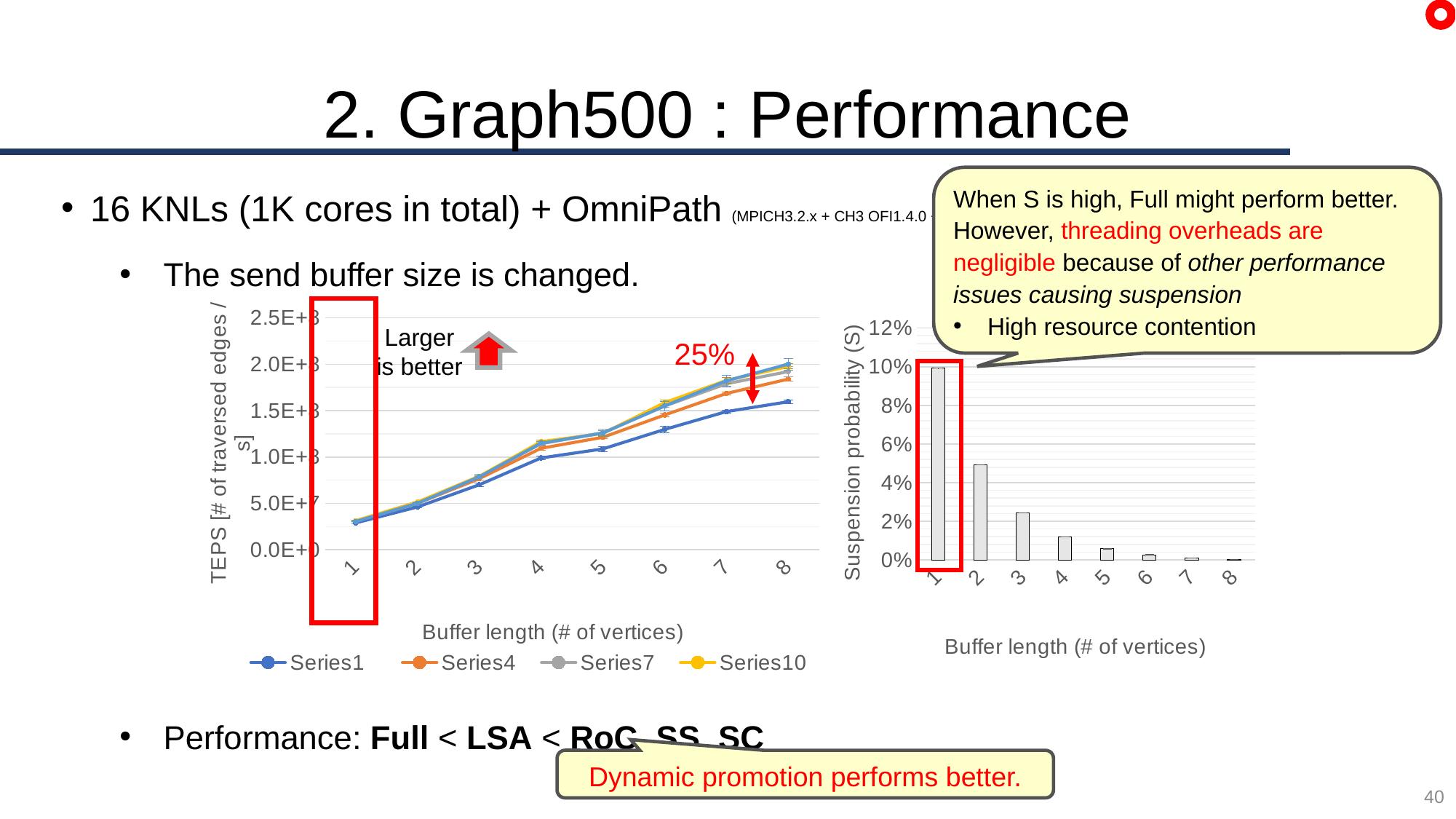

# 2. Graph500 : Performance
When S is high, Full might perform better. However, threading overheads are negligible because of other performance issues causing suspension
High resource contention
16 KNLs (1K cores in total) + OmniPath (MPICH3.2.x + CH3 OFI1.4.0 + PSM2)
The send buffer size is changed.

Performance: Full < LSA < RoC, SS, SC

### Chart

| Category |  |  |  |  |  |
|---|---|---|---|---|---|

### Chart

| Category |  |
|---|---|
Larger
is better

25%

Dynamic promotion performs better.
40